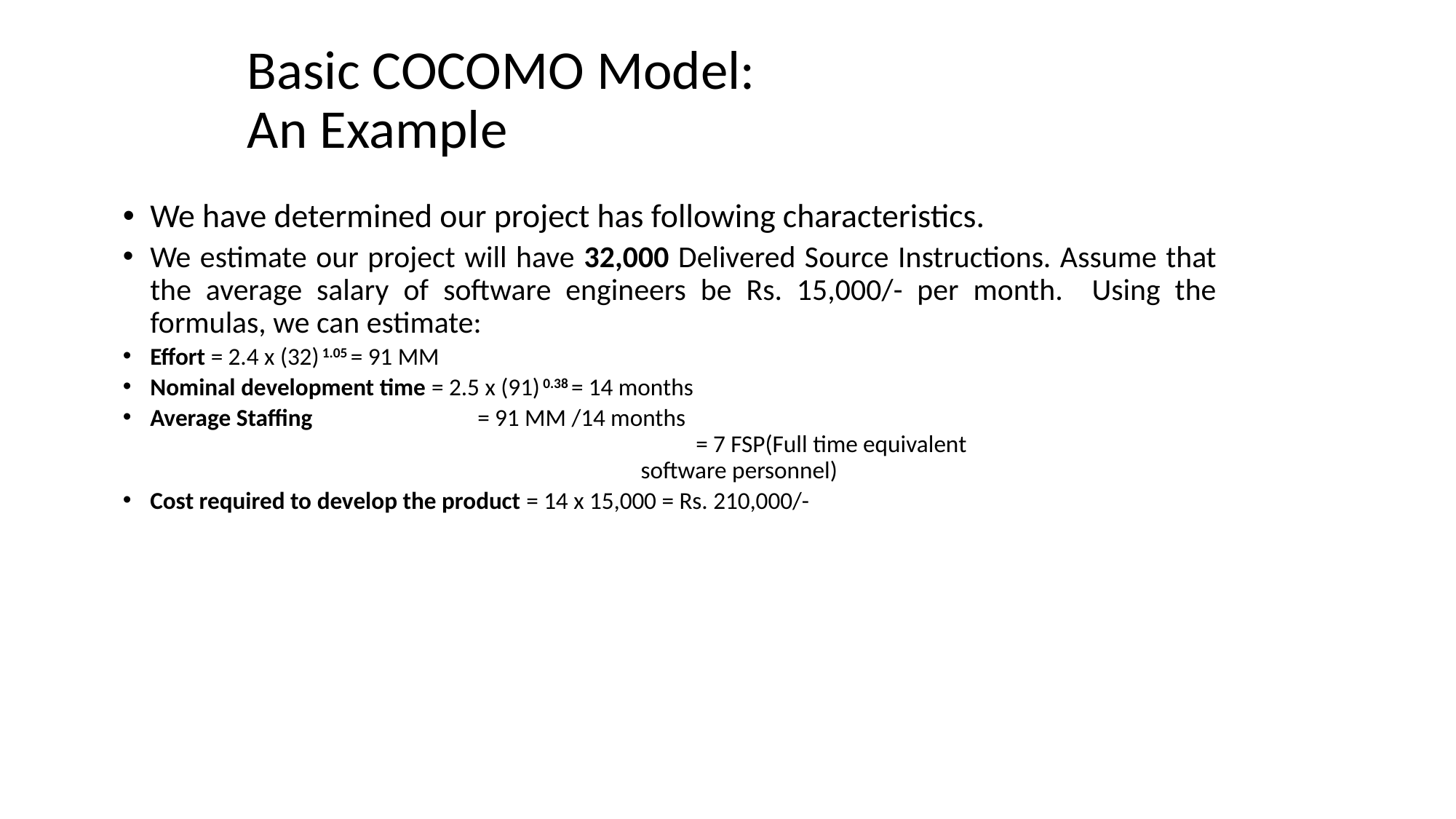

Basic COCOMO Model:
An Example
We have determined our project has following characteristics.
We estimate our project will have 32,000 Delivered Source Instructions. Assume that the average salary of software engineers be Rs. 15,000/- per month.  Using the formulas, we can estimate:
Effort = 2.4 х (32) 1.05 = 91 MM
Nominal development time = 2.5 х (91) 0.38 = 14 months
Average Staffing 		= 91 MM /14 months
					= 7 FSP(Full time equivalent
                                                                                          software personnel)
Cost required to develop the product = 14 х 15,000 = Rs. 210,000/-